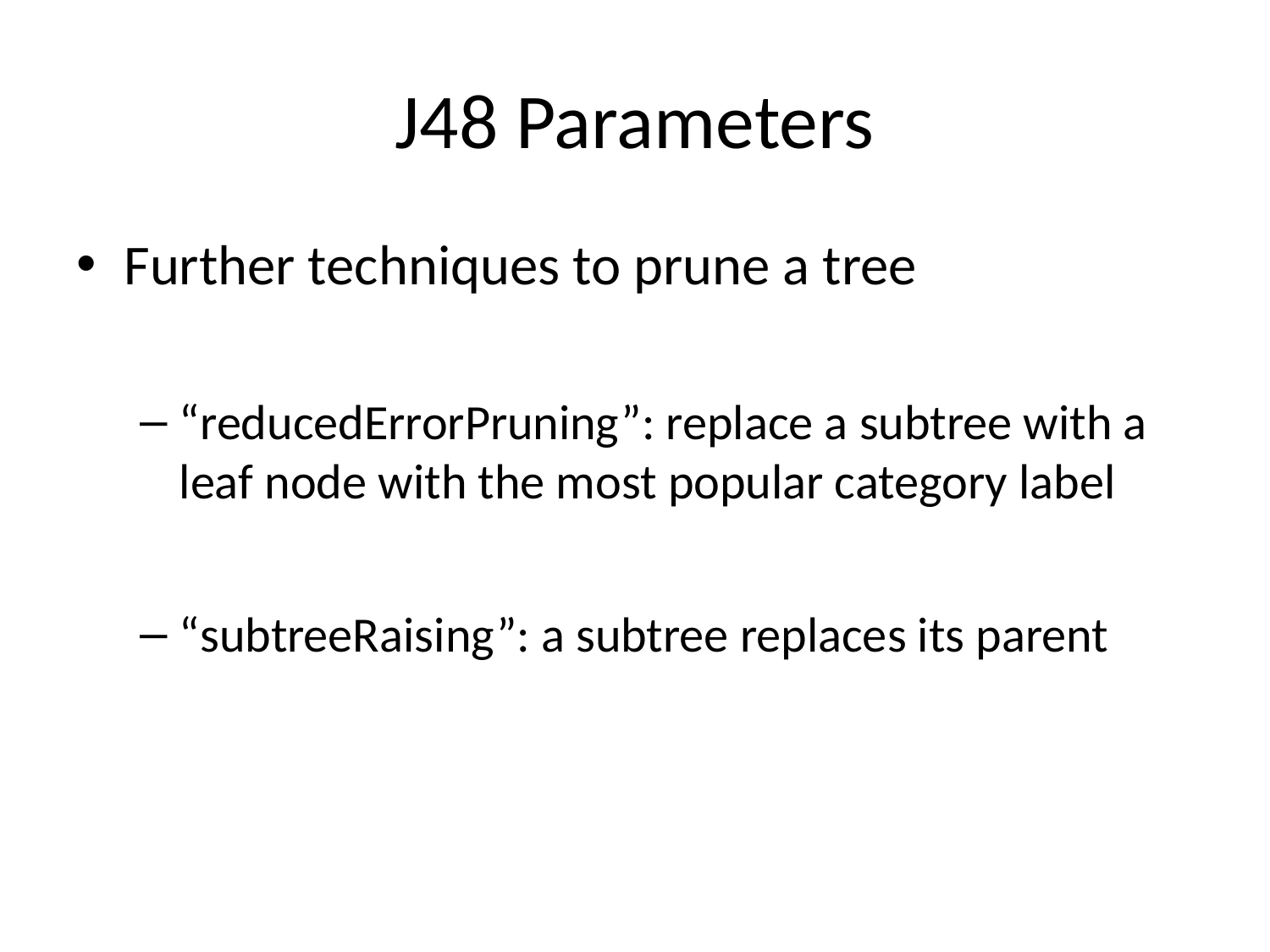

# J48 Parameters
Further techniques to prune a tree

“reducedErrorPruning”: replace a subtree with a leaf node with the most popular category label

“subtreeRaising”: a subtree replaces its parent